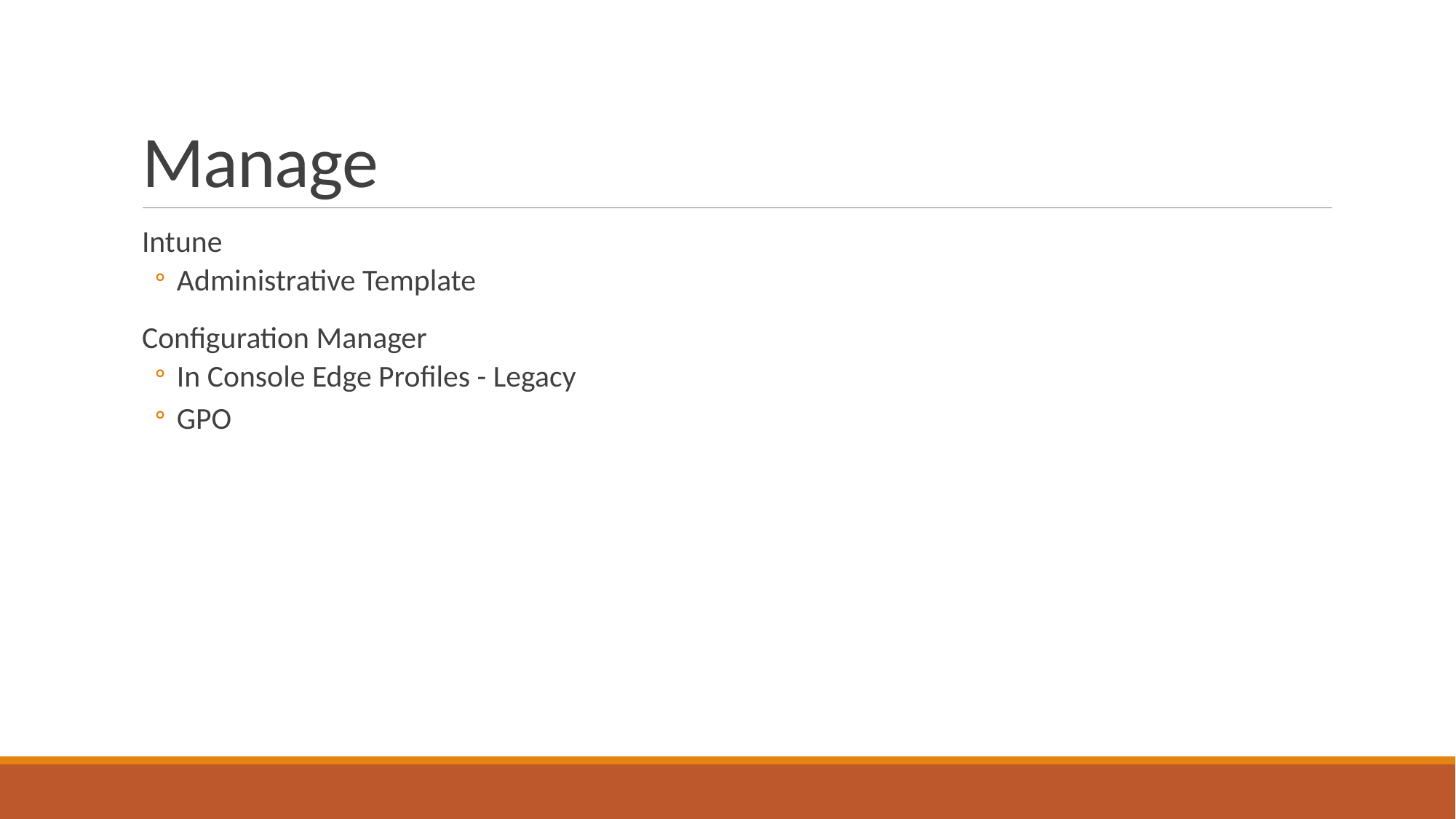

# Manage
Intune
Administrative Template
Configuration Manager
In Console Edge Profiles - Legacy
GPO